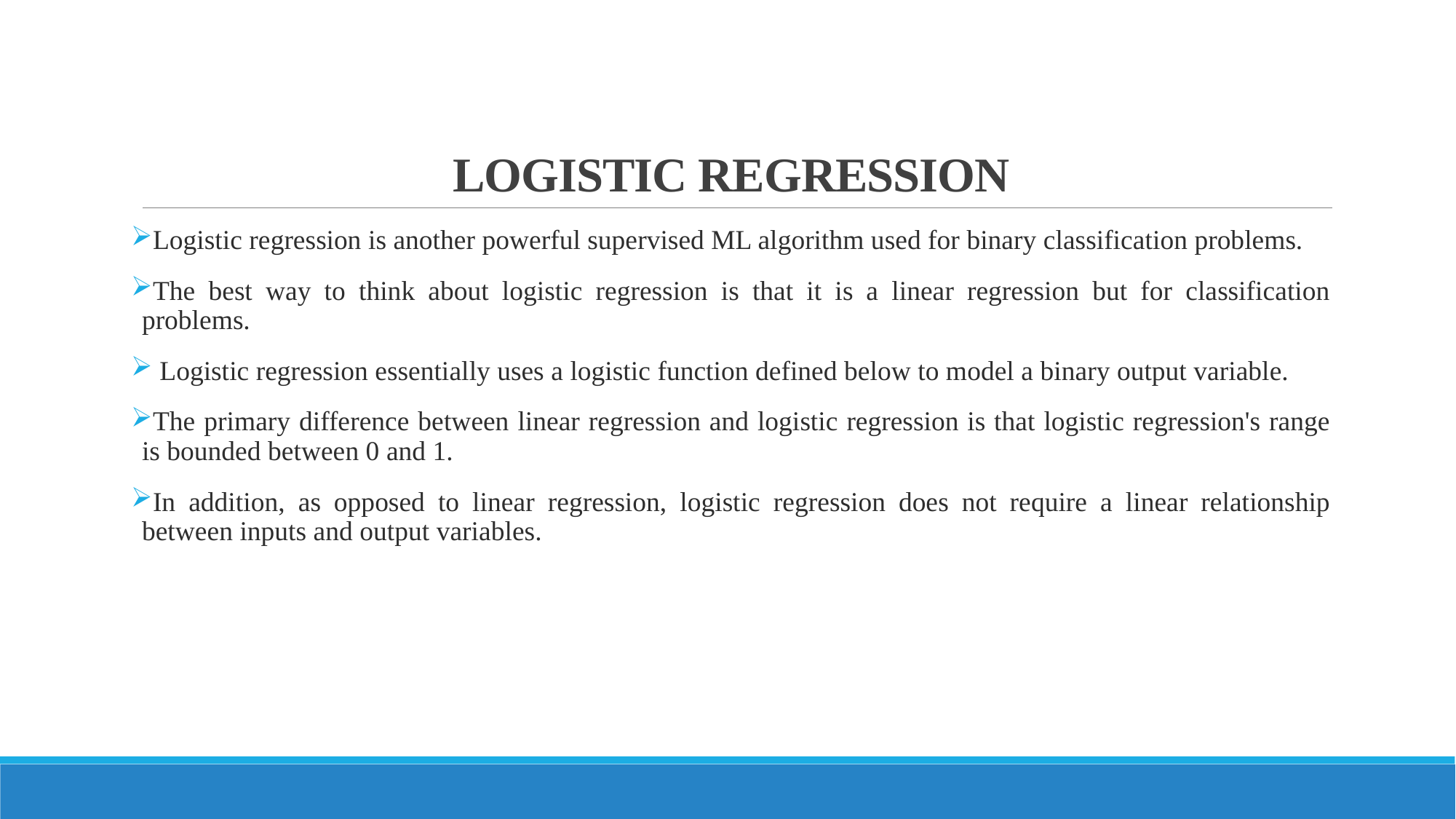

# LOGISTIC REGRESSION
Logistic regression is another powerful supervised ML algorithm used for binary classification problems.
The best way to think about logistic regression is that it is a linear regression but for classification problems.
 Logistic regression essentially uses a logistic function defined below to model a binary output variable.
The primary difference between linear regression and logistic regression is that logistic regression's range is bounded between 0 and 1.
In addition, as opposed to linear regression, logistic regression does not require a linear relationship between inputs and output variables.